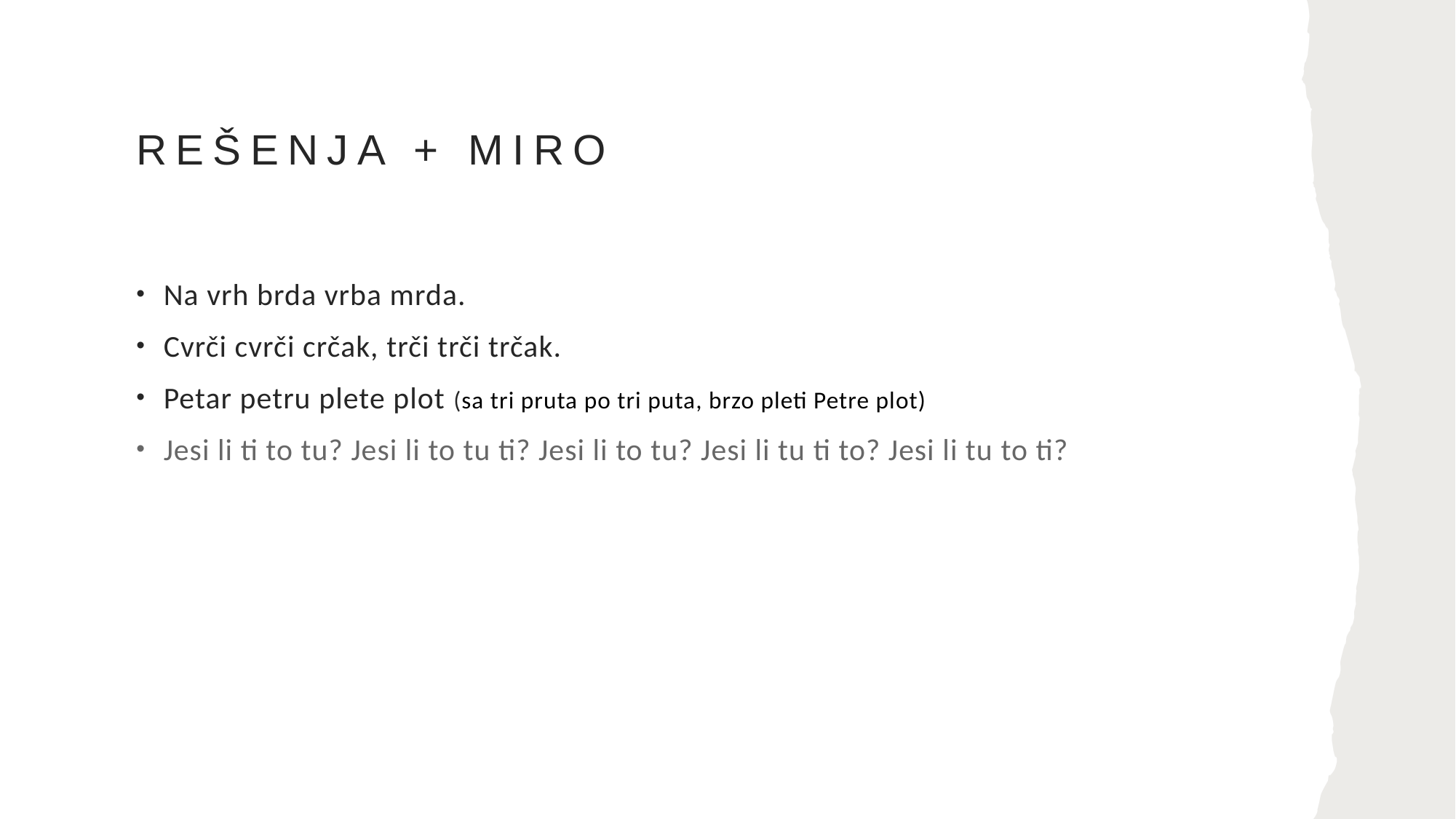

# Rešenja + MIRO

Na vrh brda vrba mrda.
Cvrči cvrči crčak, trči trči trčak.
Petar petru plete plot (sa tri pruta po tri puta, brzo pleti Petre plot)
Jesi li ti to tu? Jesi li to tu ti? Jesi li to tu? Jesi li tu ti to? Jesi li tu to ti?